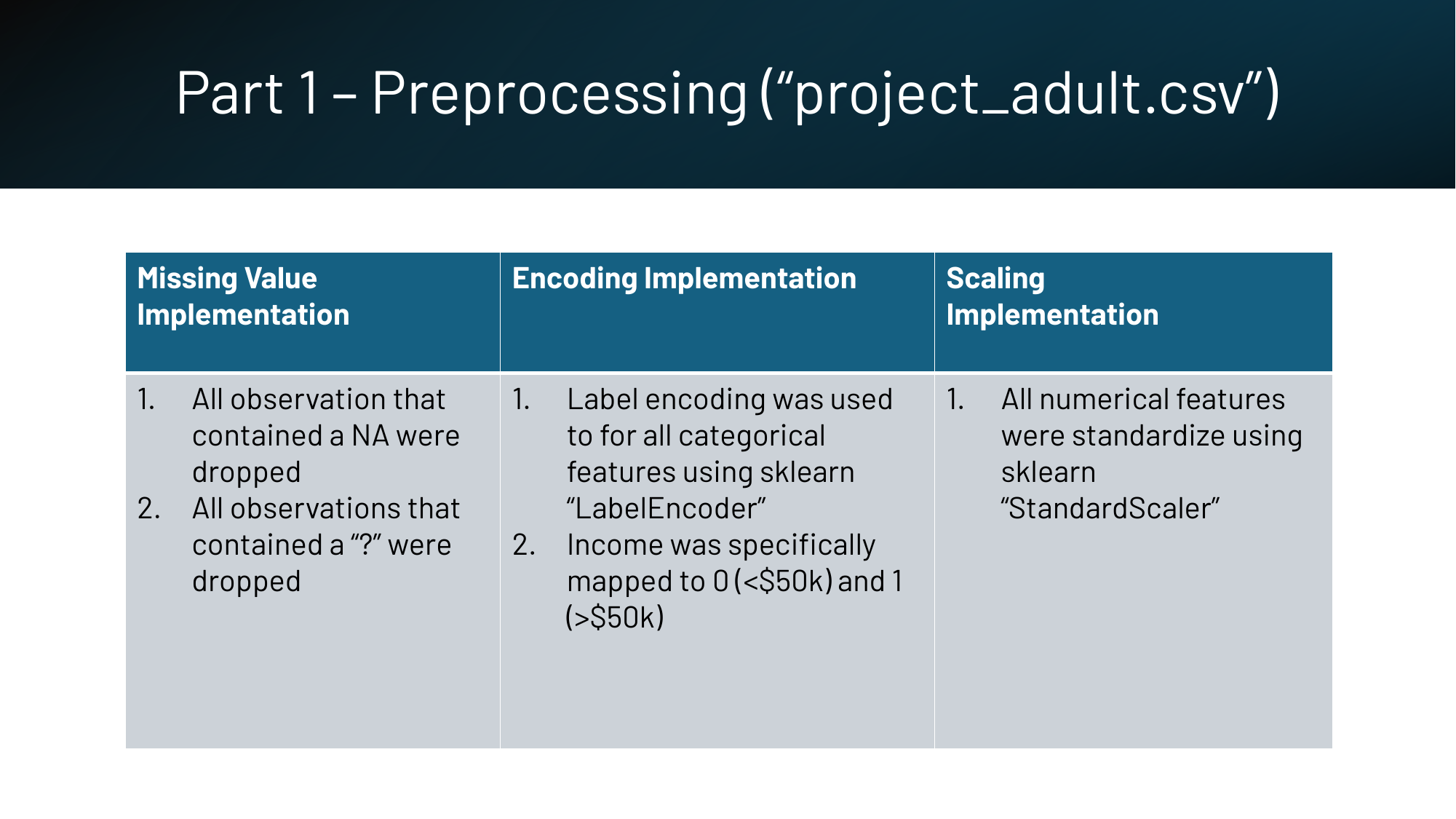

# Part 1 – Preprocessing (“project_adult.csv”)
| Missing Value Implementation | Encoding Implementation | Scaling Implementation |
| --- | --- | --- |
| All observation that contained a NA were dropped All observations that contained a “?” were dropped | Label encoding was used to for all categorical features using sklearn “LabelEncoder” Income was specifically mapped to 0 (<$50k) and 1 (>$50k) | All numerical features were standardize using sklearn “StandardScaler” |